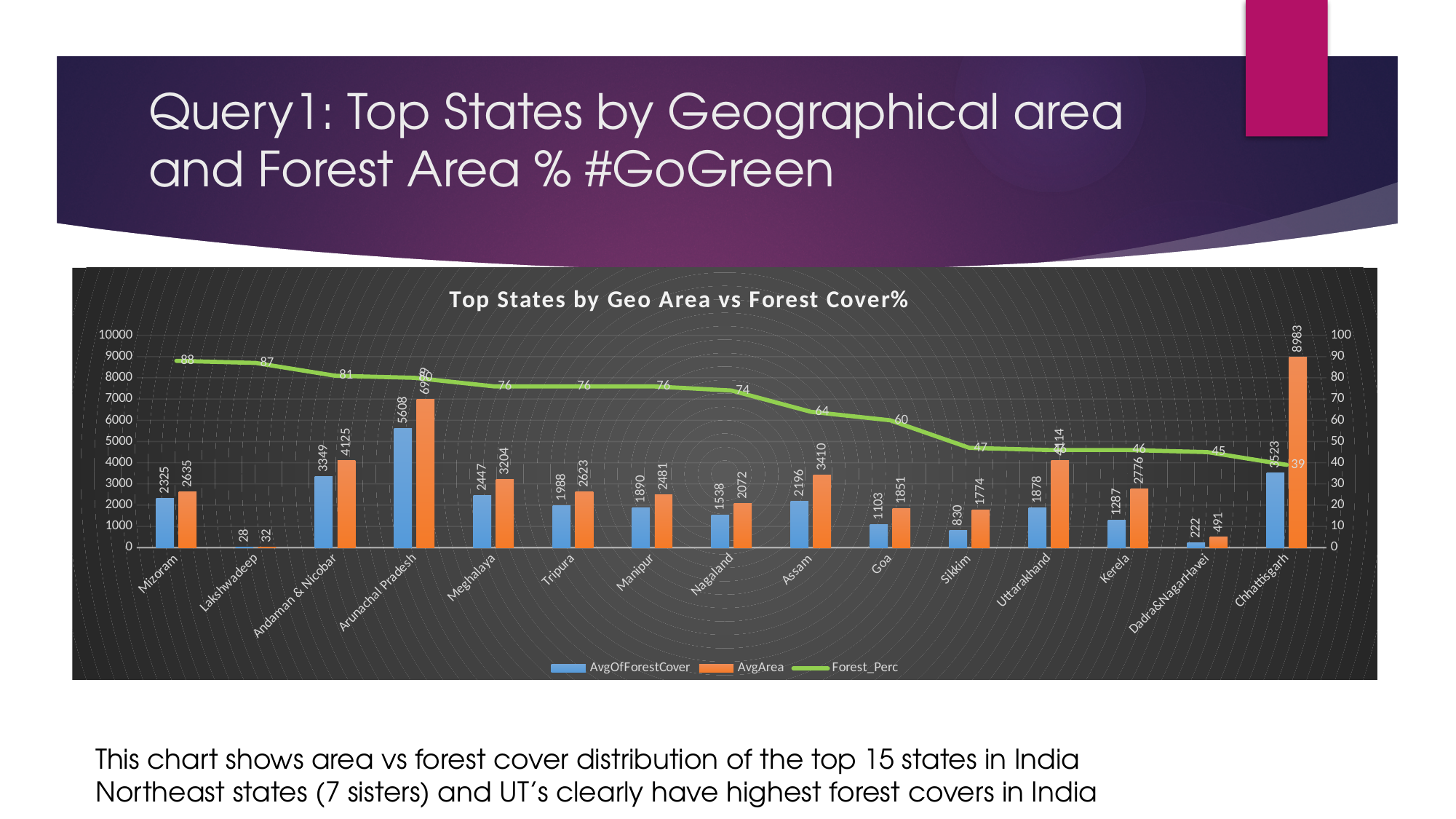

# Query1: Top States by Geographical area and Forest Area % #GoGreen

### Chart: Top States by Geo Area vs Forest Cover%

| Category | AvgOfForestCover | AvgArea | Forest_Perc |
|---|---|---|---|
| Mizoram | 2325.0 | 2635.0 | 88.0 |
| Lakshwadeep | 28.0 | 32.0 | 87.0 |
| Andaman & Nicobar | 3349.0 | 4125.0 | 81.0 |
| Arunachal Pradesh | 5608.0 | 6979.0 | 80.0 |
| Meghalaya | 2447.0 | 3204.0 | 76.0 |
| Tripura | 1988.0 | 2623.0 | 76.0 |
| Manipur | 1890.0 | 2481.0 | 76.0 |
| Nagaland | 1538.0 | 2072.0 | 74.0 |
| Assam | 2196.0 | 3410.0 | 64.0 |
| Goa | 1103.0 | 1851.0 | 60.0 |
| Sikkim | 830.0 | 1774.0 | 47.0 |
| Uttarakhand | 1878.0 | 4114.0 | 46.0 |
| Kerela | 1287.0 | 2776.0 | 46.0 |
| Dadra&NagarHavei | 222.0 | 491.0 | 45.0 |
| Chhattisgarh | 3523.0 | 8983.0 | 39.0 |
This chart shows area vs forest cover distribution of the top 15 states in India
Northeast states (7 sisters) and UT’s clearly have highest forest covers in India